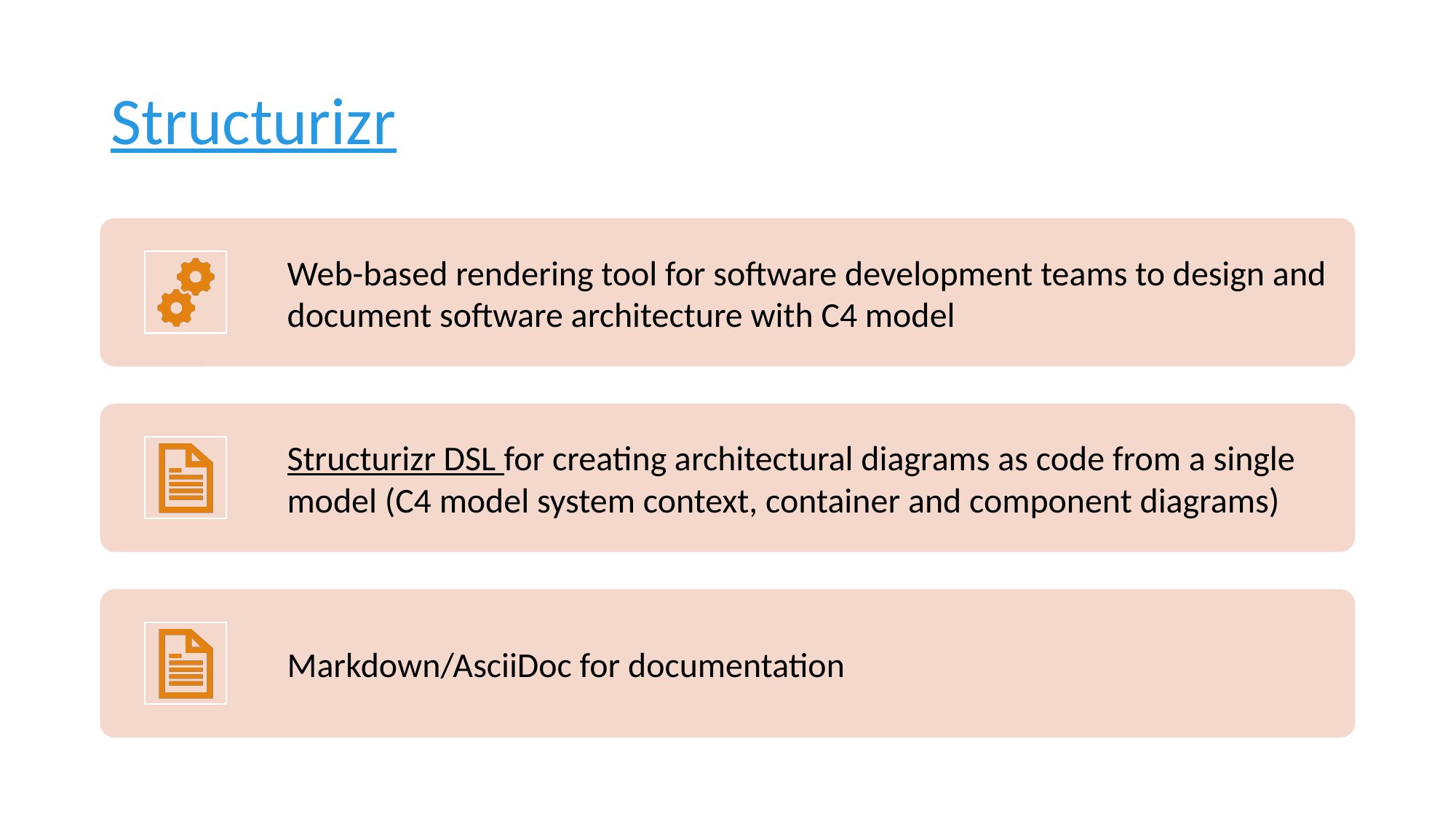

# Structurizr
Web-based rendering tool for software development teams to design and document software architecture with C4 model
Structurizr DSL for creating architectural diagrams as code from a single model (C4 model system context, container and component diagrams)
Markdown/AsciiDoc for documentation